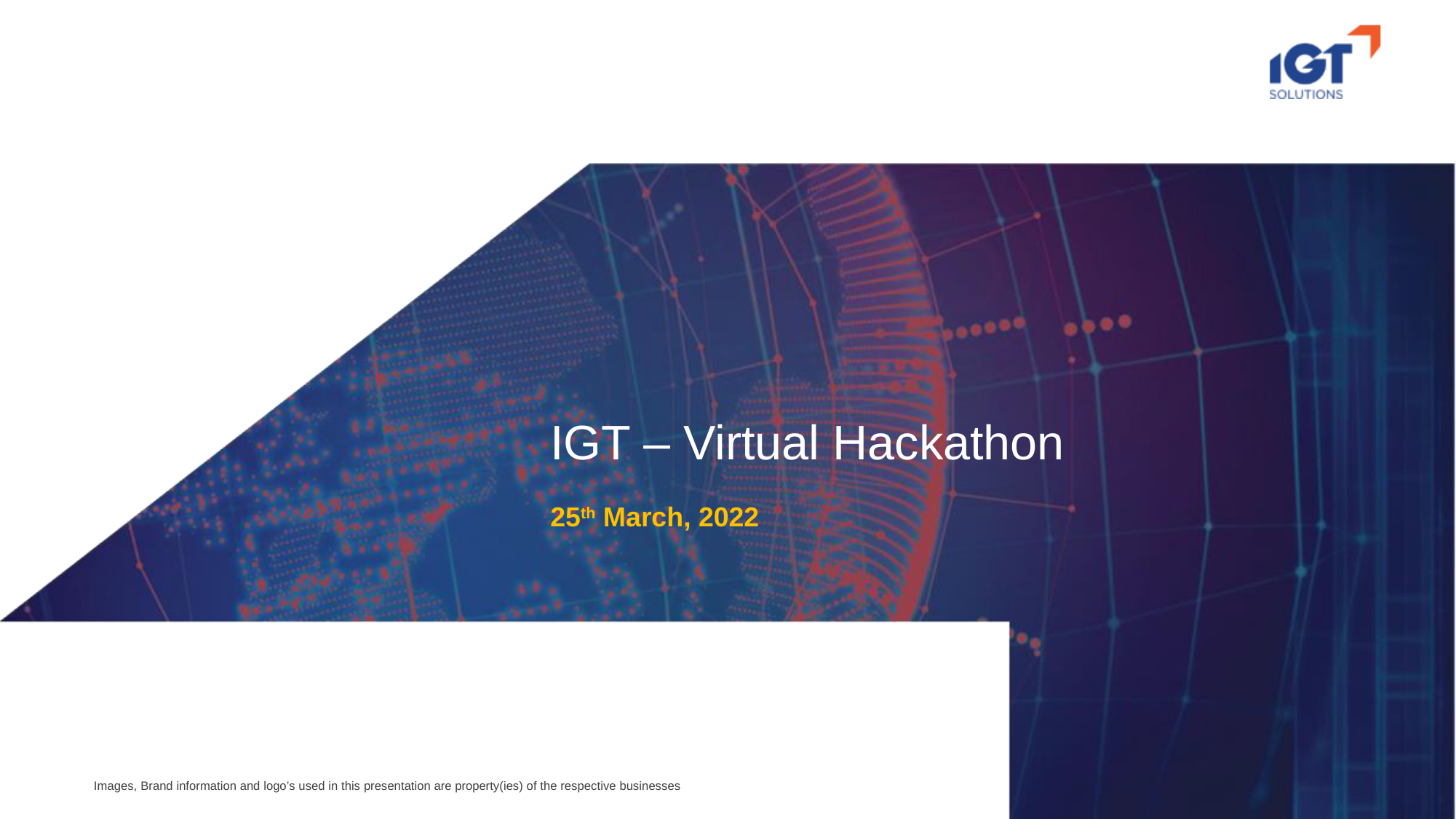

# IGT – Virtual Hackathon
25th March, 2022
Images, Brand information and logo’s used in this presentation are property(ies) of the respective businesses